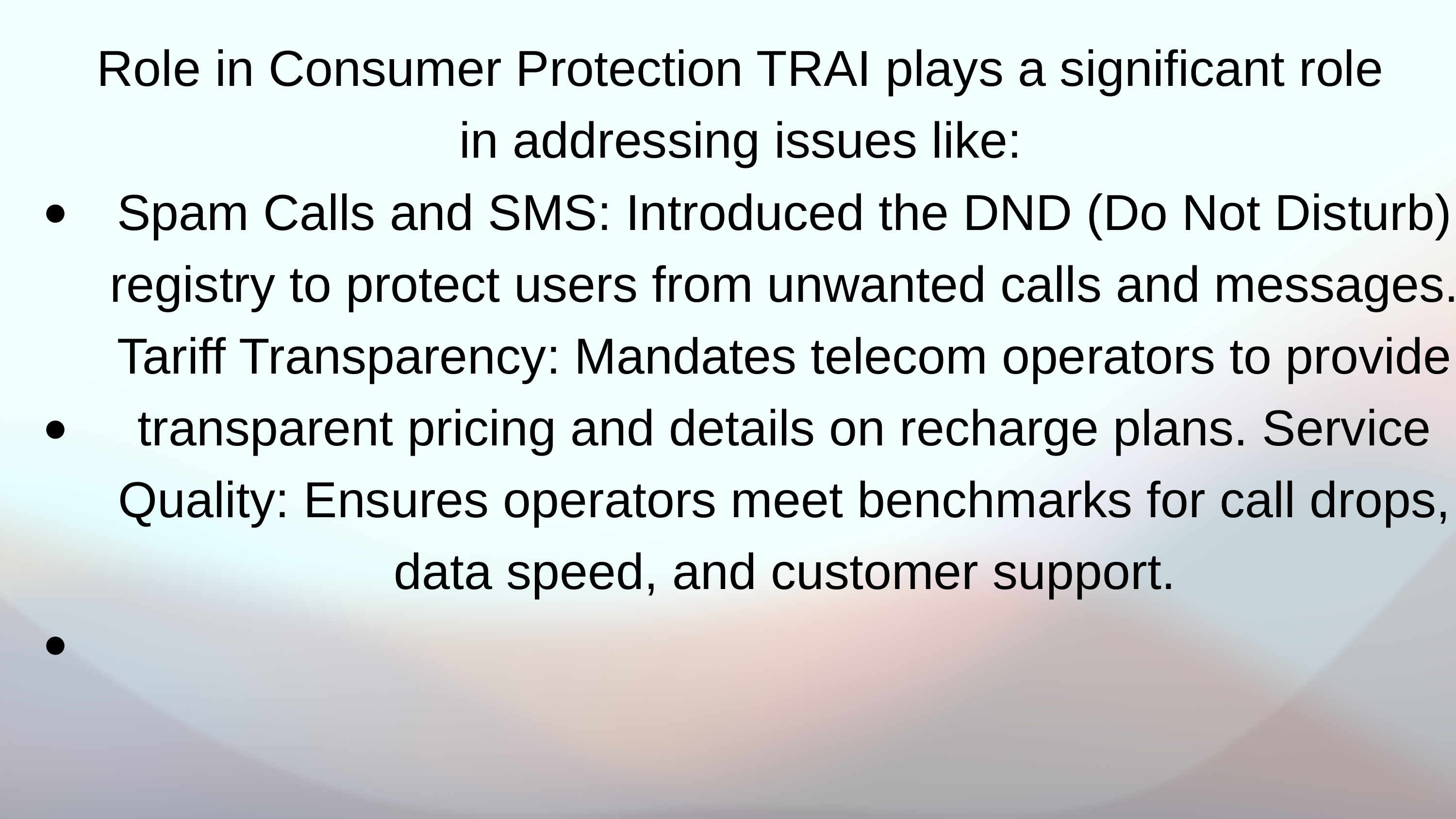

Role in Consumer Protection TRAI plays a significant role in addressing issues like:
Spam Calls and SMS: Introduced the DND (Do Not Disturb) registry to protect users from unwanted calls and messages. Tariff Transparency: Mandates telecom operators to provide transparent pricing and details on recharge plans. Service Quality: Ensures operators meet benchmarks for call drops, data speed, and customer support.